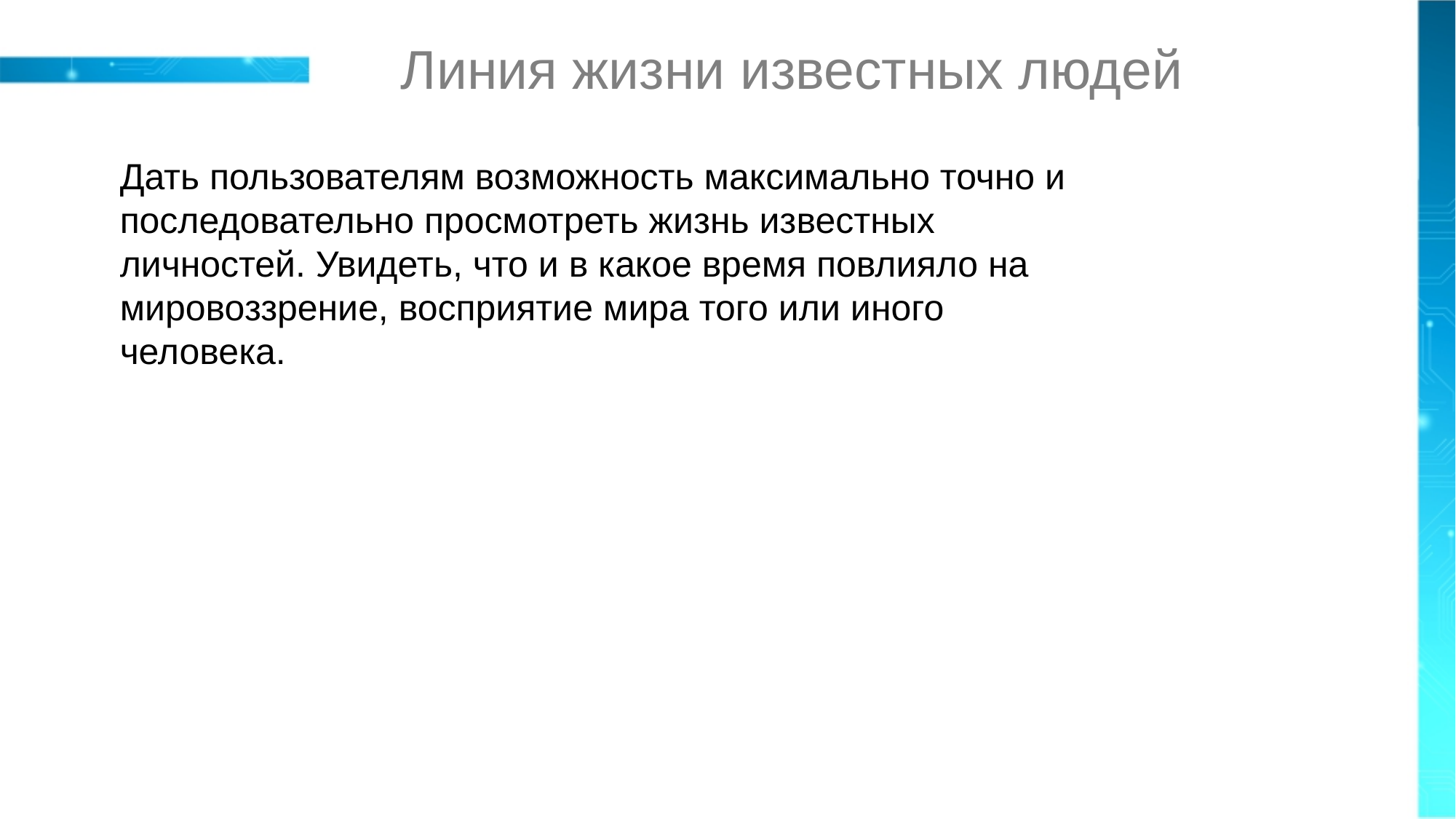

# Линия жизни известных людей
Дать пользователям возможность максимально точно и последовательно просмотреть жизнь известных личностей. Увидеть, что и в какое время повлияло на мировоззрение, восприятие мира того или иного человека.